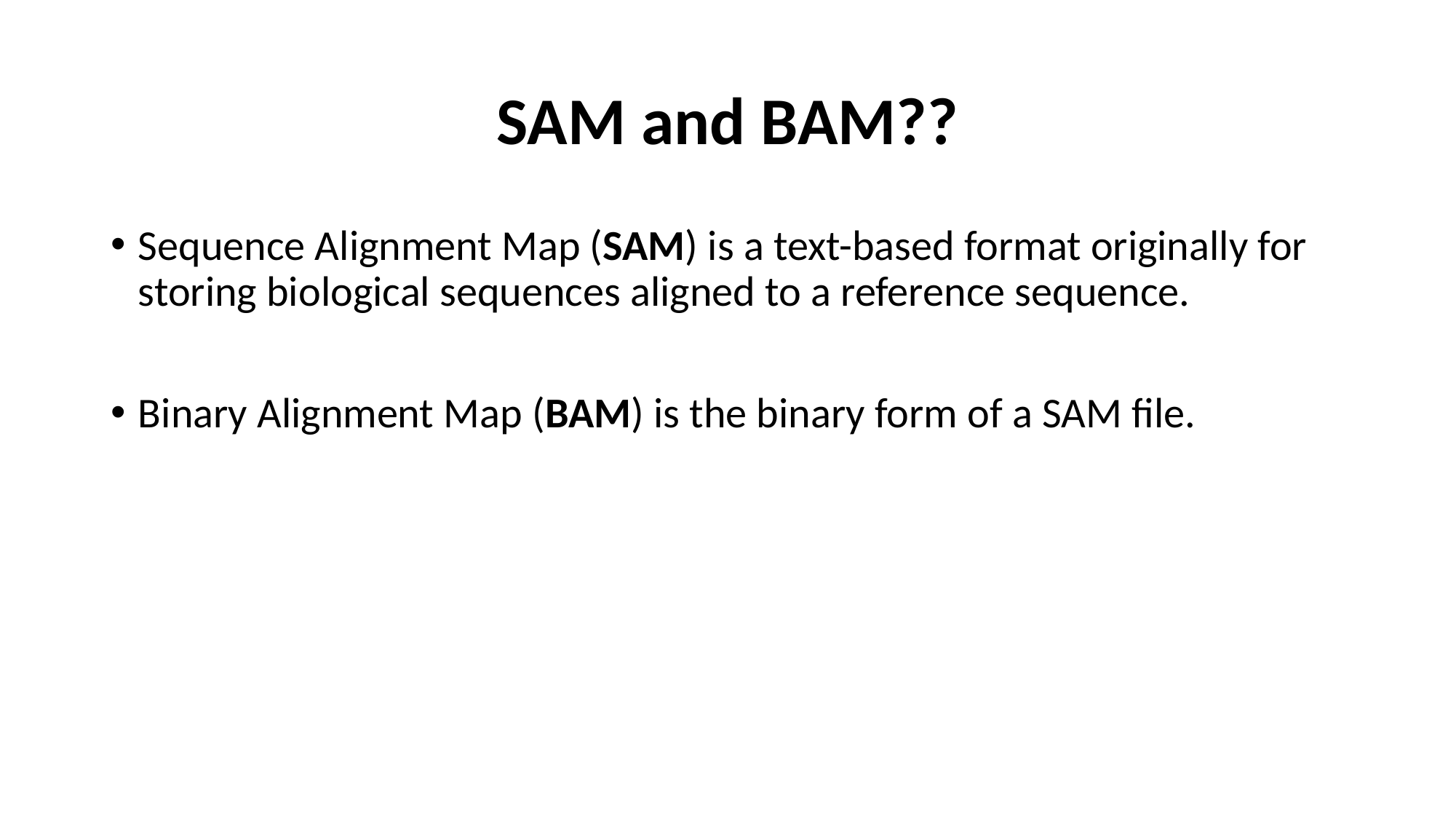

# SAM and BAM??
Sequence Alignment Map (SAM) is a text-based format originally for storing biological sequences aligned to a reference sequence.

Binary Alignment Map (BAM) is the binary form of a SAM file.